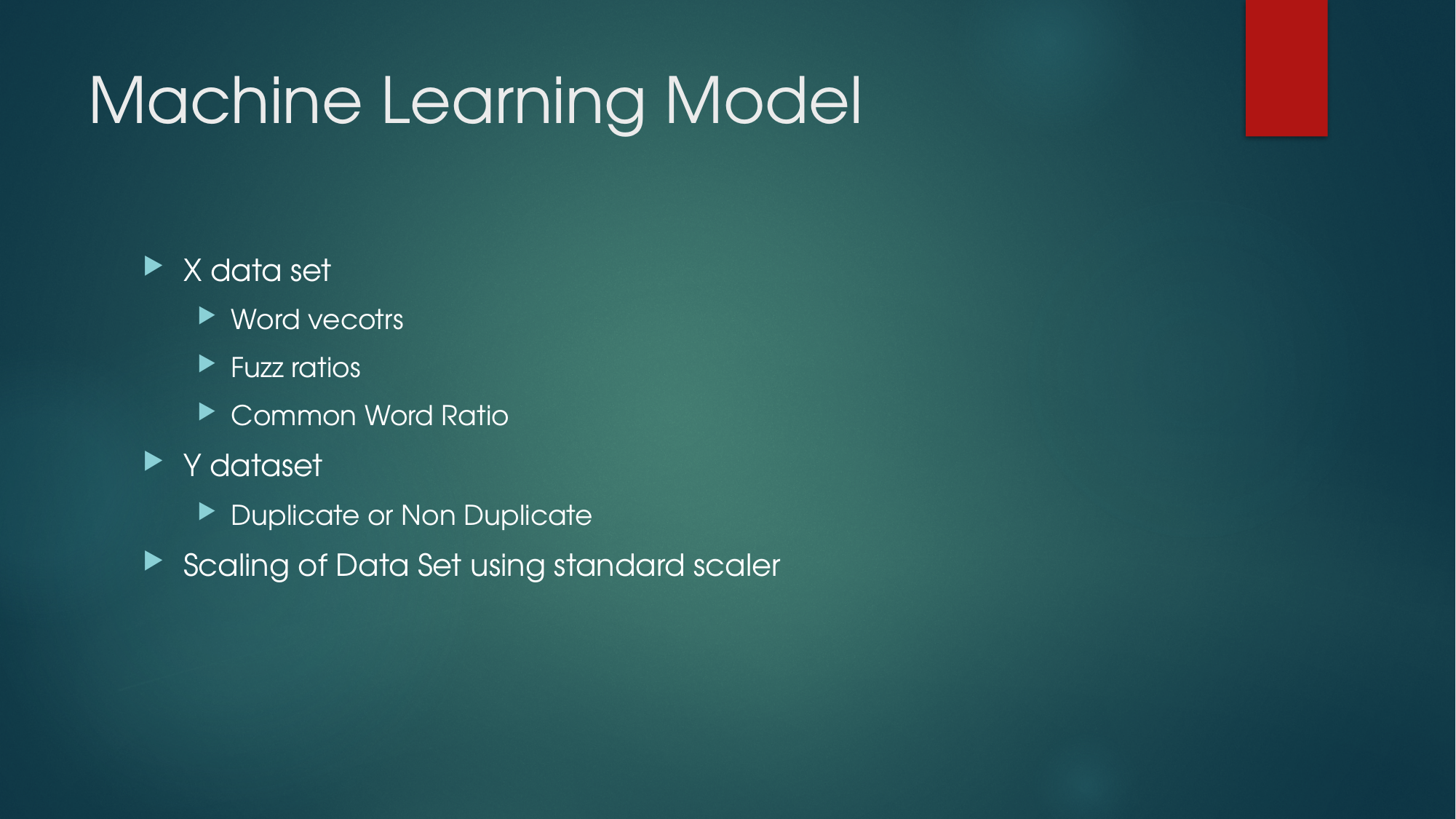

# Machine Learning Model
X data set
Word vecotrs
Fuzz ratios
Common Word Ratio
Y dataset
Duplicate or Non Duplicate
Scaling of Data Set using standard scaler